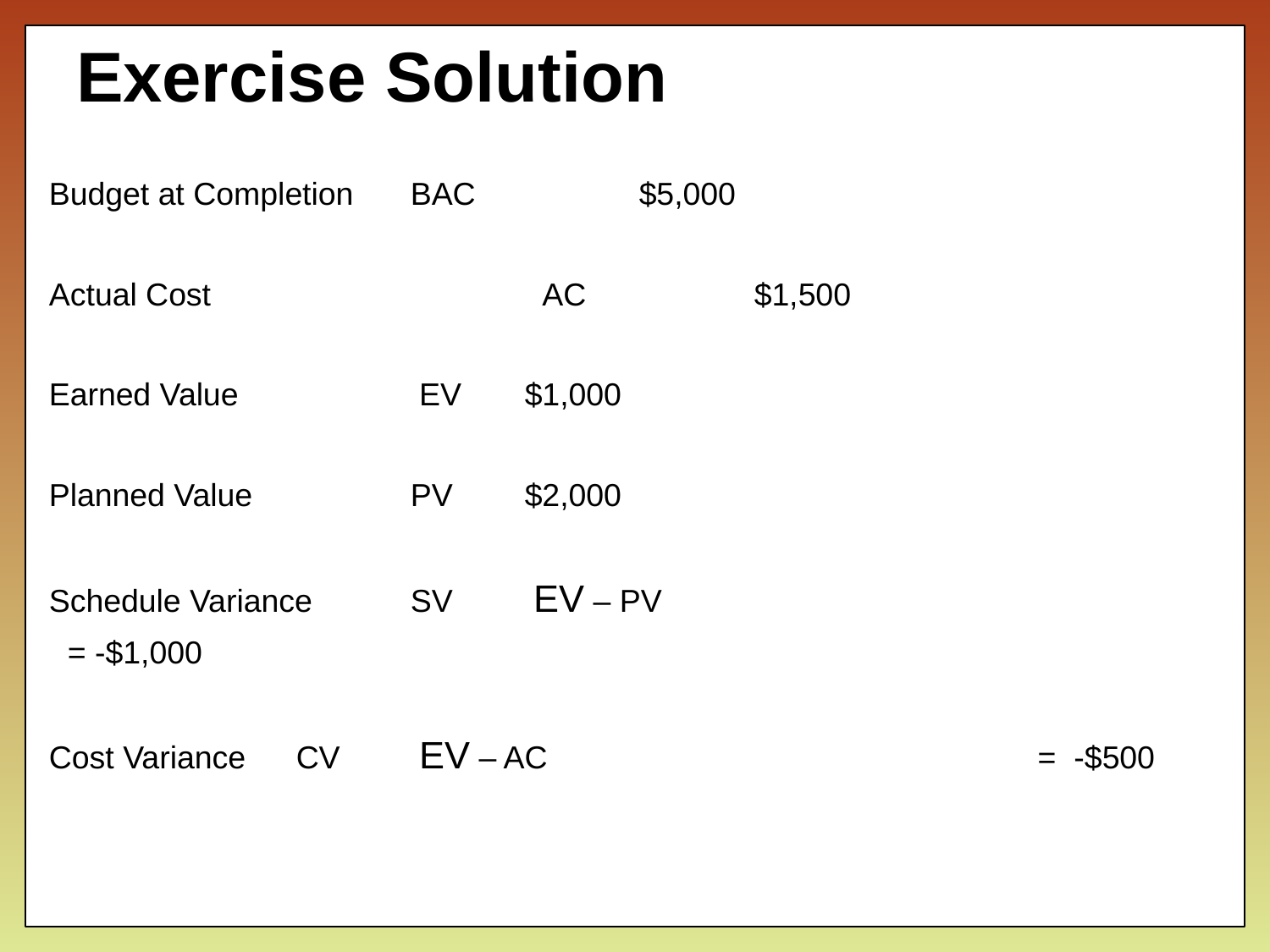

# Exercise Solution
Budget at Completion  		BAC          	$5,000

Actual Cost  		                            AC	             $1,500

Earned Value	     			 EV 		$1,000

Planned Value	 		PV		$2,000

Schedule Variance			SV		 EV – PV
								= -$1,000

Cost Variance			CV		 EV – AC								                                             =  -$500